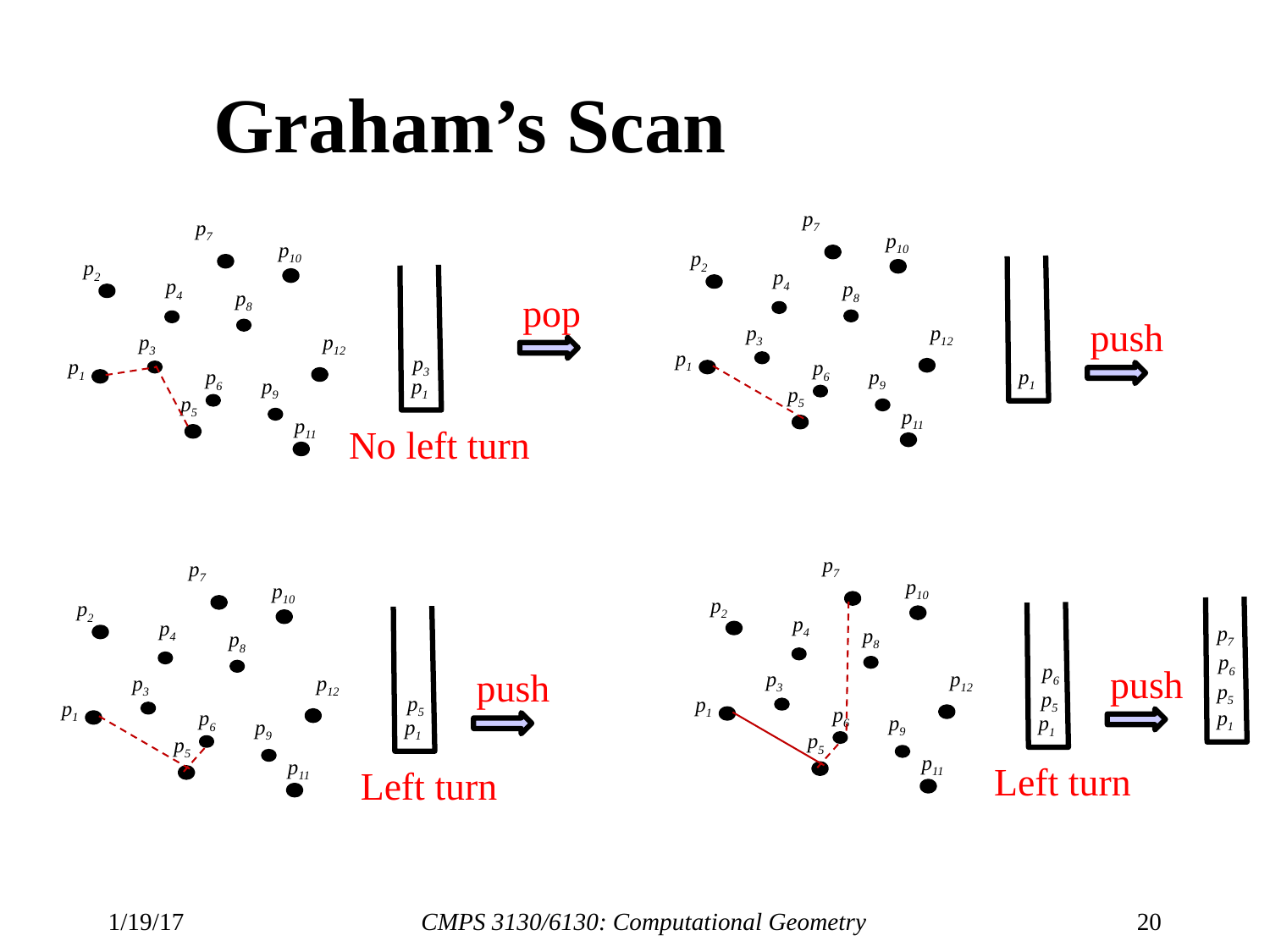

# Graham’s Scan
p7
p7
p10
p10
p2

p2

p4

p4
p8

p8
pop

push

p3
p12

p3
p12

p1
p3
p1
p6

p9
p1
p6

p9
p1

p5
p5

p11

p11

No left turn

p7
p7
p10
p10
p2
p2

p4

p4

p7
p8
p8

p6

p6
push

push

p3
p12

p3
p12
p5
p5
p5
p1
p1
p6
p1
p6

p9

p1

p9
p1

p5
p5

p11

p11

Left turn
Left turn

1/19/17
CMPS 3130/6130: Computational Geometry
20